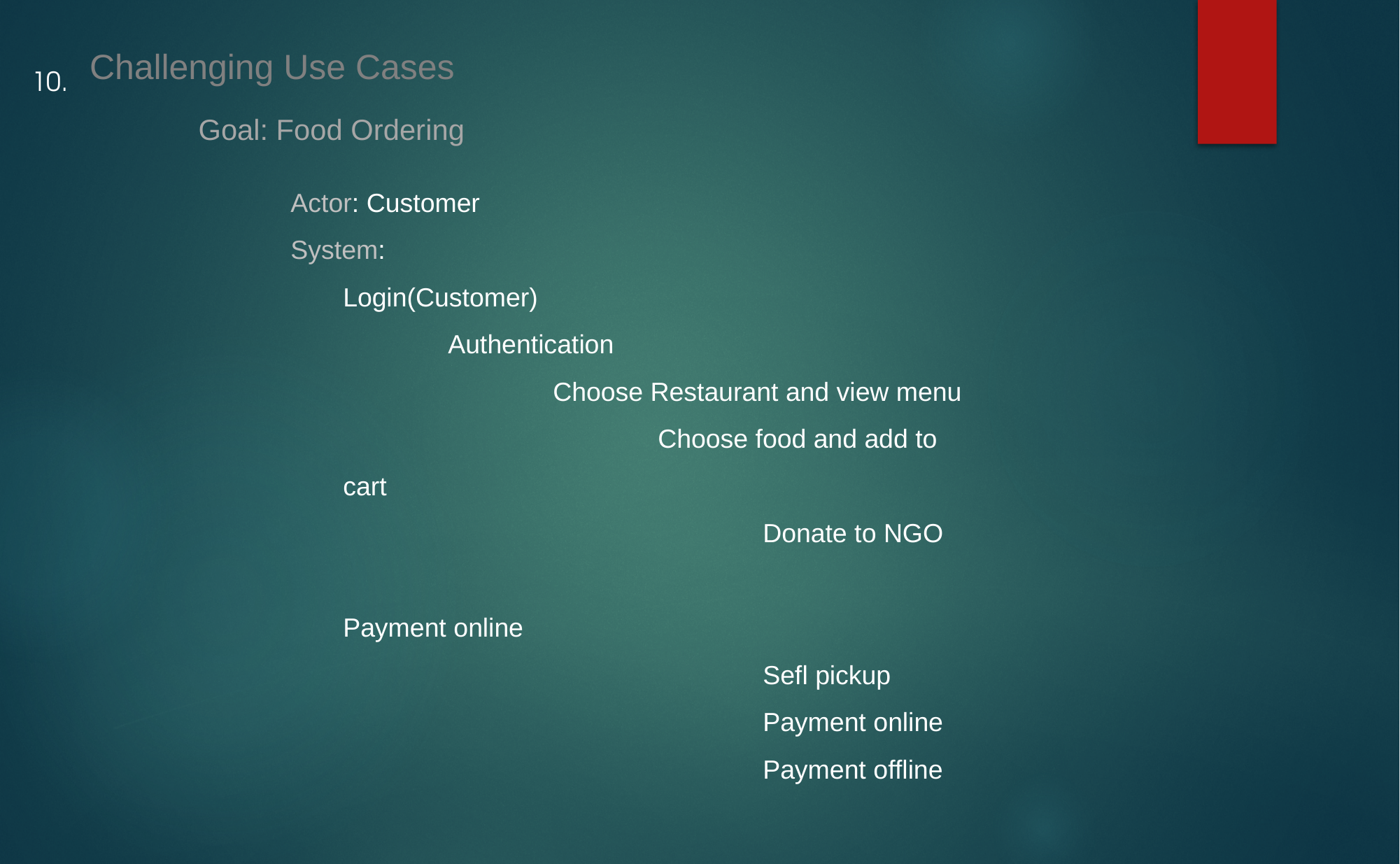

Challenging Use Cases
10.
Goal: Food Ordering

Actor: Customer
System:
Login(Customer)
	Authentication
		Choose Restaurant and view menu
			Choose food and add to cart
				Donate to NGO
					Payment online
				Sefl pickup
				Payment online
				Payment offline